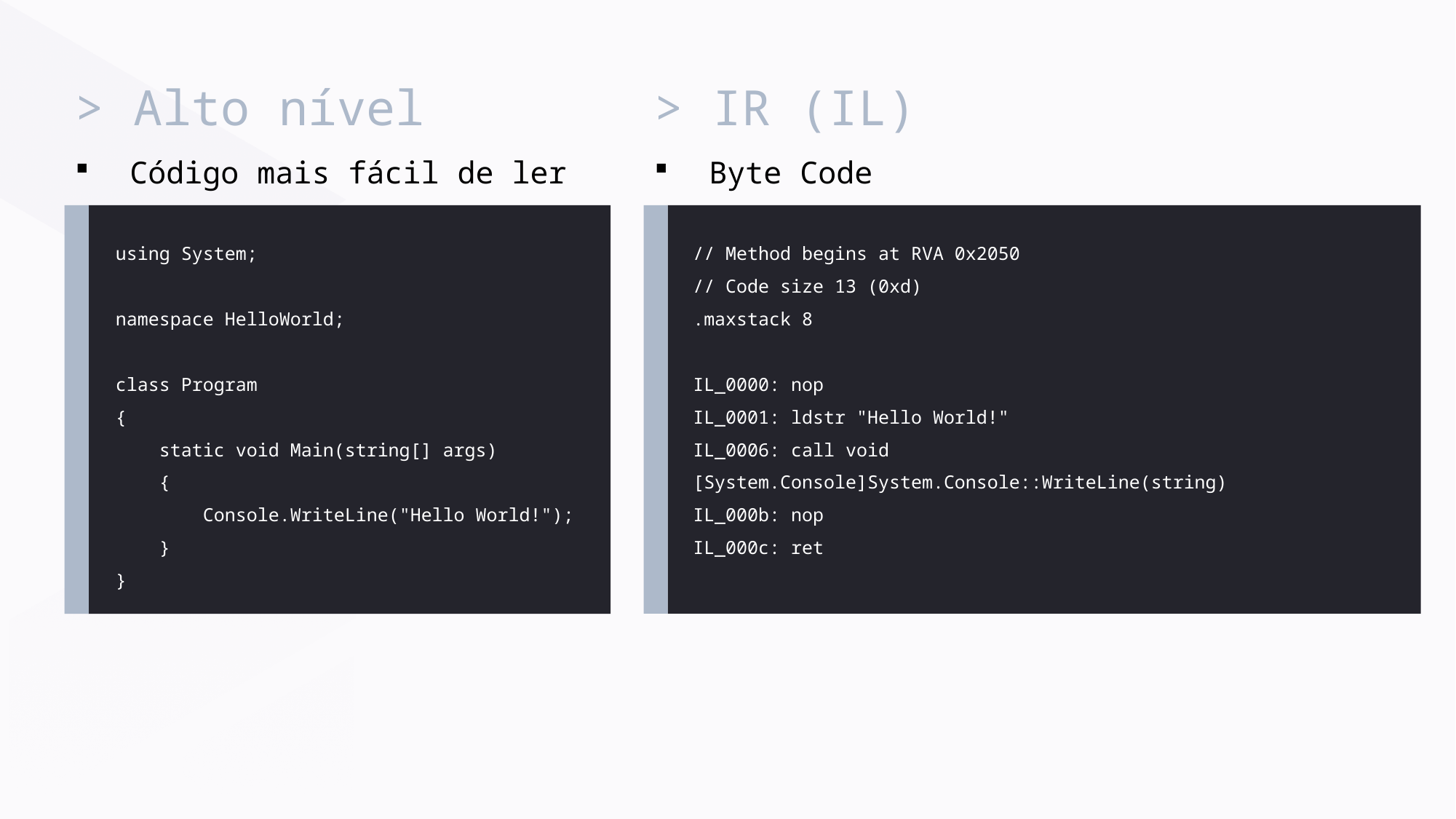

> IR (IL)
Byte Code
> Alto nível
Código mais fácil de ler

// Method begins at RVA 0x2050
// Code size 13 (0xd)
.maxstack 8

IL_0000: nop
IL_0001: ldstr "Hello World!"
IL_0006: call void [System.Console]System.Console::WriteLine(string)
IL_000b: nop
IL_000c: ret
using System;

namespace HelloWorld;

class Program
{
    static void Main(string[] args)
    {
        Console.WriteLine("Hello World!");
    }
}